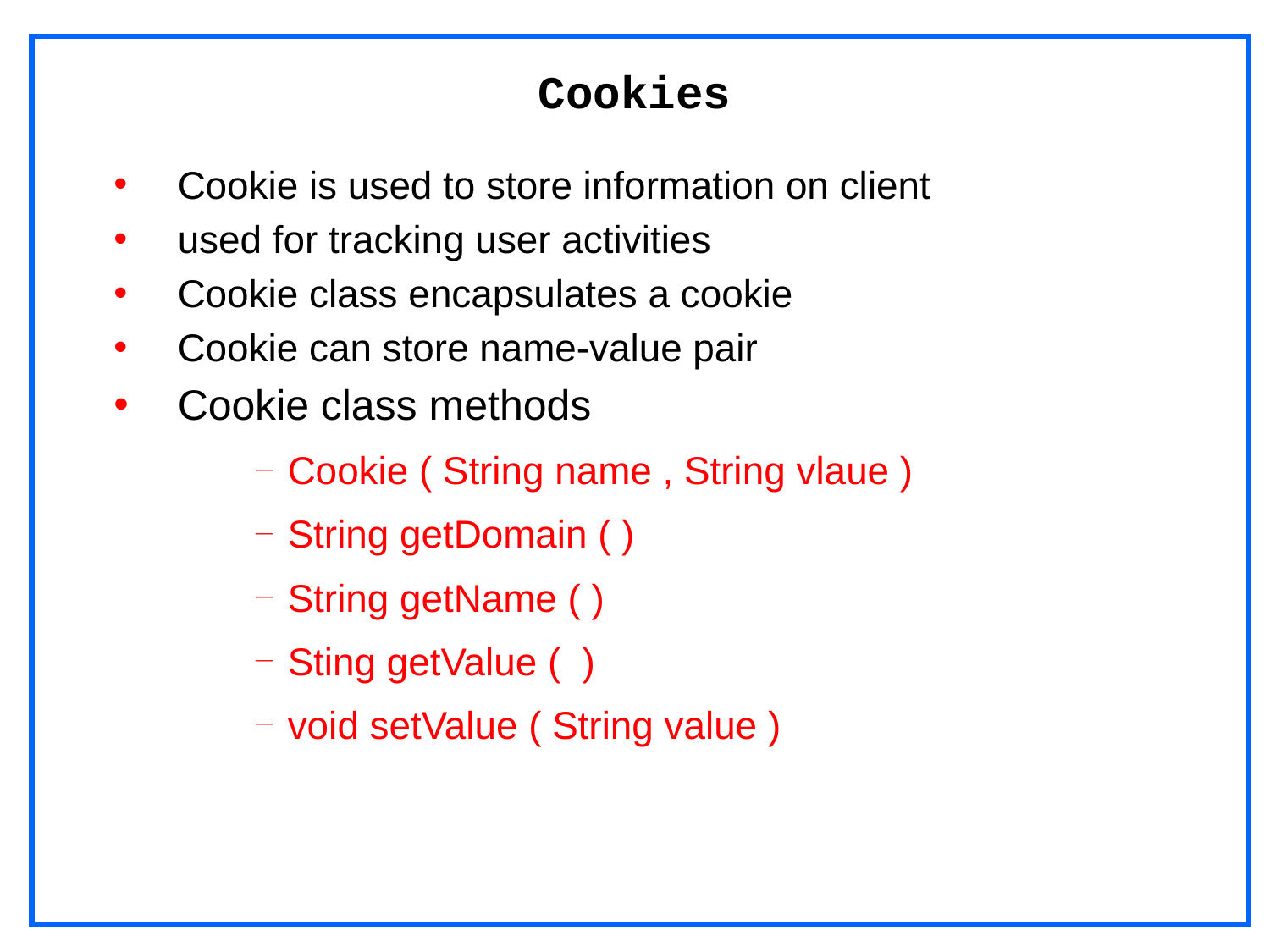

# Cookies
Cookie is used to store information on client
used for tracking user activities
Cookie class encapsulates a cookie
Cookie can store name-value pair
Cookie class methods
Cookie ( String name , String vlaue )
String getDomain ( )
String getName ( )
Sting getValue (  )
void setValue ( String value )